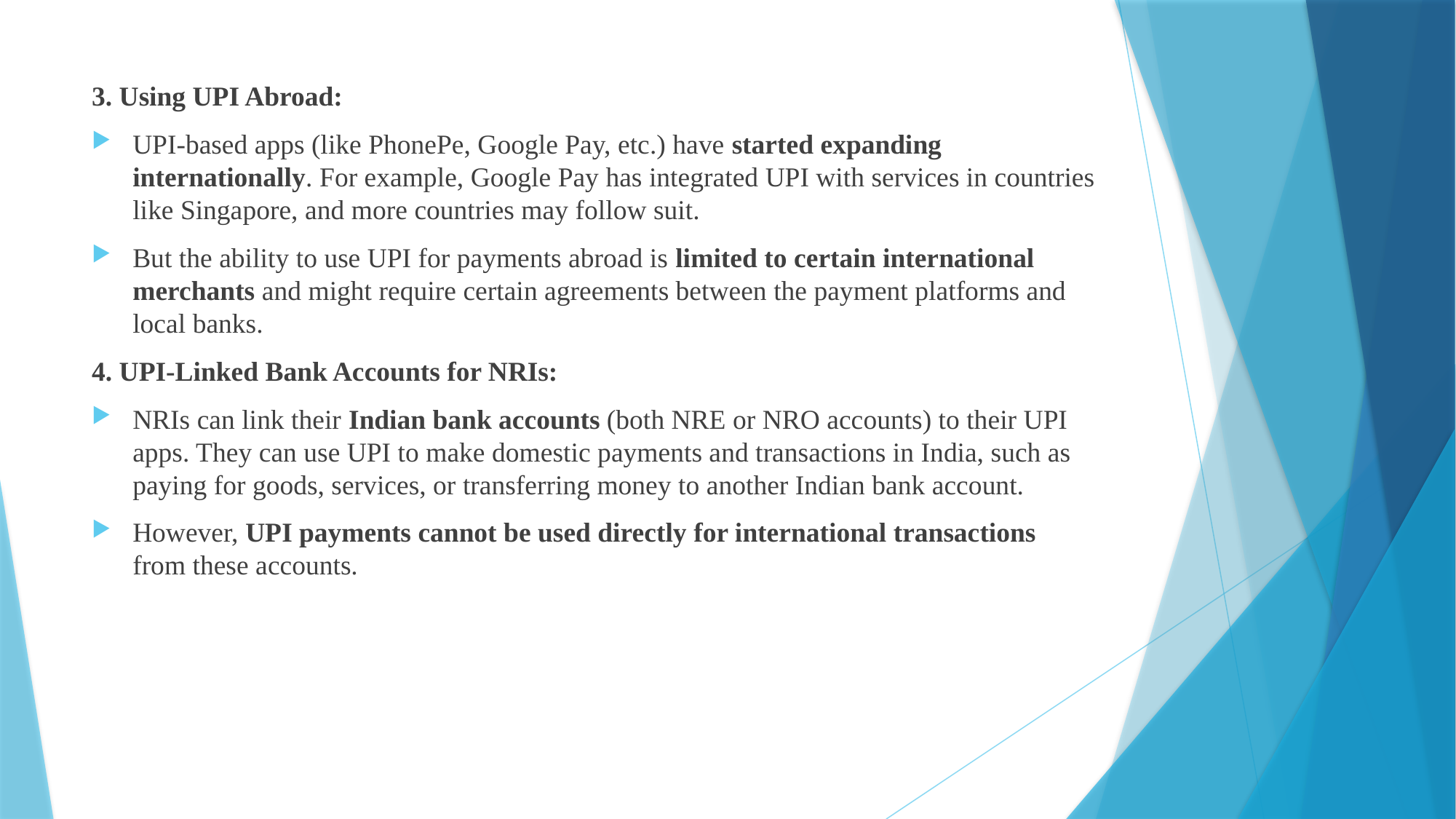

3. Using UPI Abroad:
UPI-based apps (like PhonePe, Google Pay, etc.) have started expanding internationally. For example, Google Pay has integrated UPI with services in countries like Singapore, and more countries may follow suit.
But the ability to use UPI for payments abroad is limited to certain international merchants and might require certain agreements between the payment platforms and local banks.
4. UPI-Linked Bank Accounts for NRIs:
NRIs can link their Indian bank accounts (both NRE or NRO accounts) to their UPI apps. They can use UPI to make domestic payments and transactions in India, such as paying for goods, services, or transferring money to another Indian bank account.
However, UPI payments cannot be used directly for international transactions from these accounts.